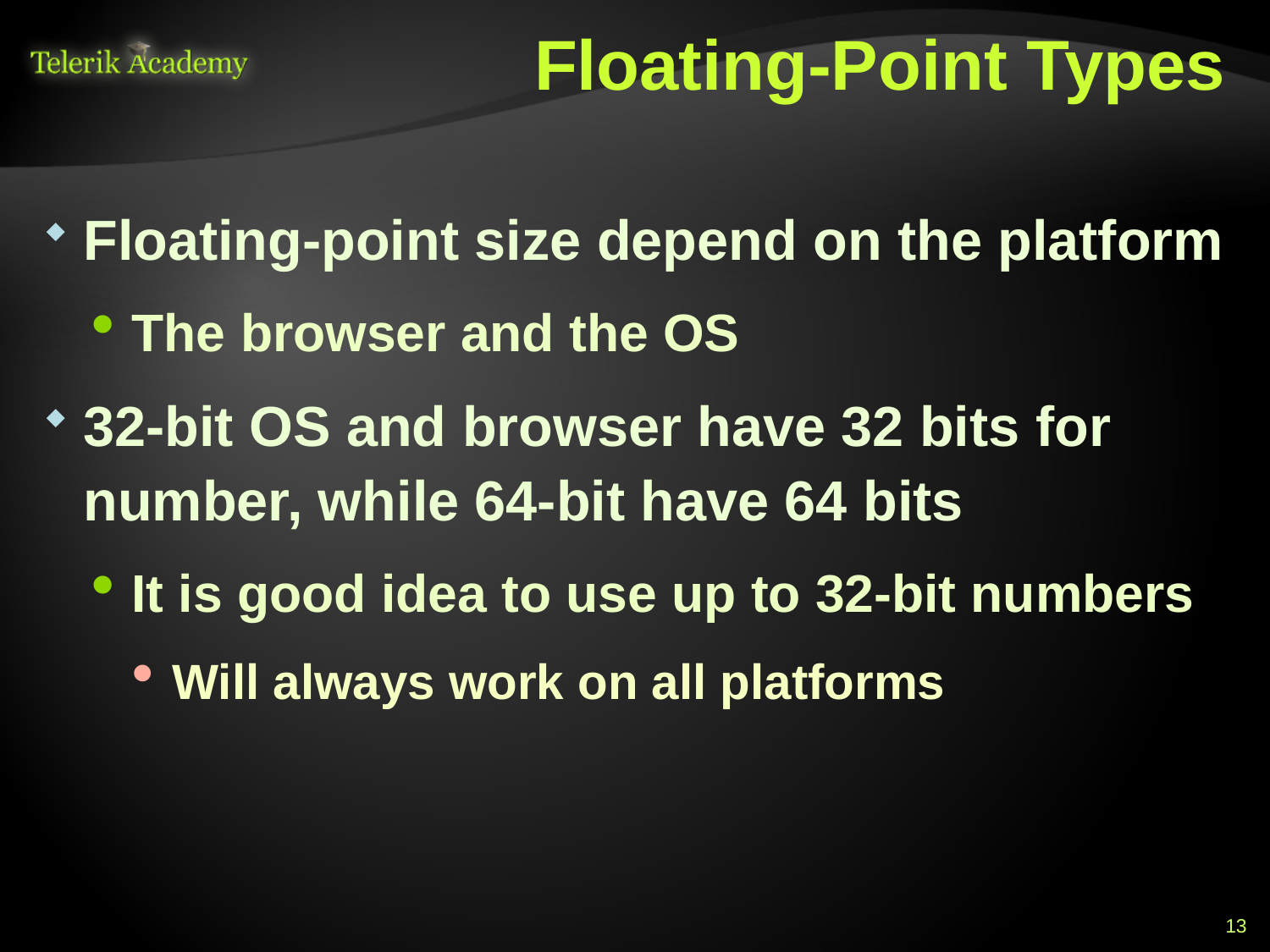

# Floating-Point Types
Floating-point size depend on the platform
The browser and the OS
32-bit OS and browser have 32 bits for number, while 64-bit have 64 bits
It is good idea to use up to 32-bit numbers
Will always work on all platforms
13